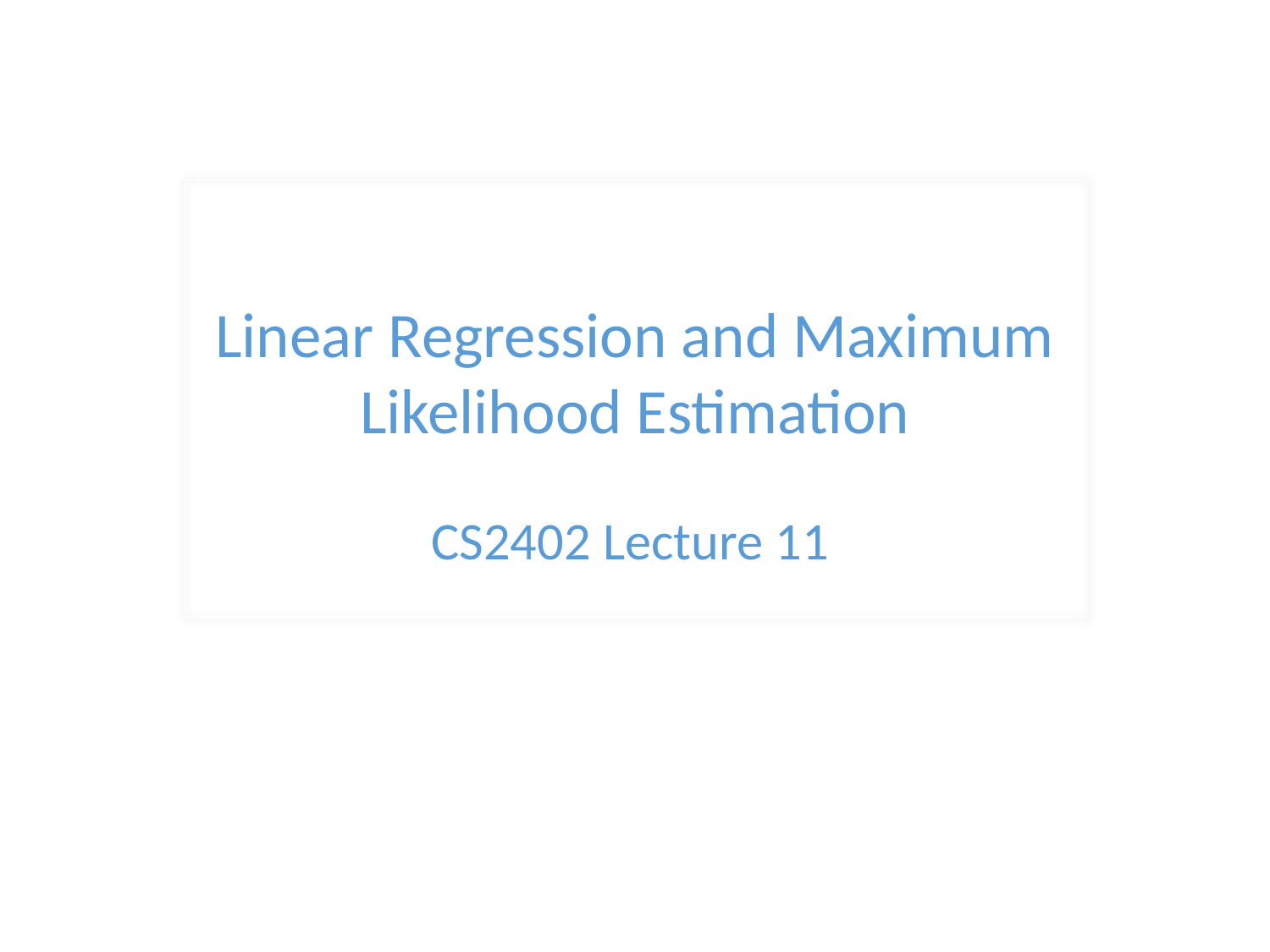

# Linear Regression and Maximum Likelihood Estimation
CS2402 Lecture 11
1